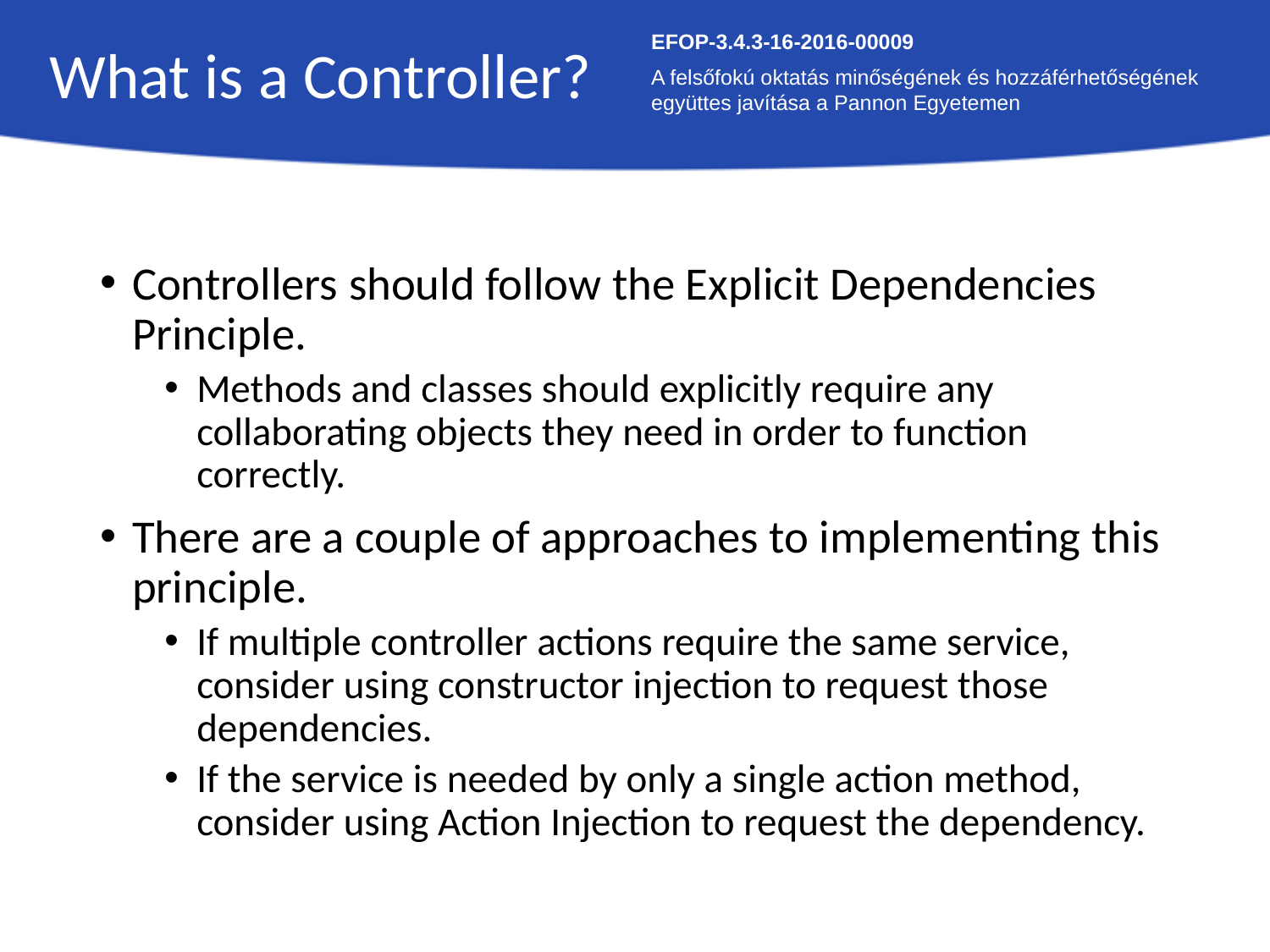

What is a Controller?
EFOP-3.4.3-16-2016-00009
A felsőfokú oktatás minőségének és hozzáférhetőségének együttes javítása a Pannon Egyetemen
Controllers should follow the Explicit Dependencies Principle.
Methods and classes should explicitly require any collaborating objects they need in order to function correctly.
There are a couple of approaches to implementing this principle.
If multiple controller actions require the same service, consider using constructor injection to request those dependencies.
If the service is needed by only a single action method, consider using Action Injection to request the dependency.